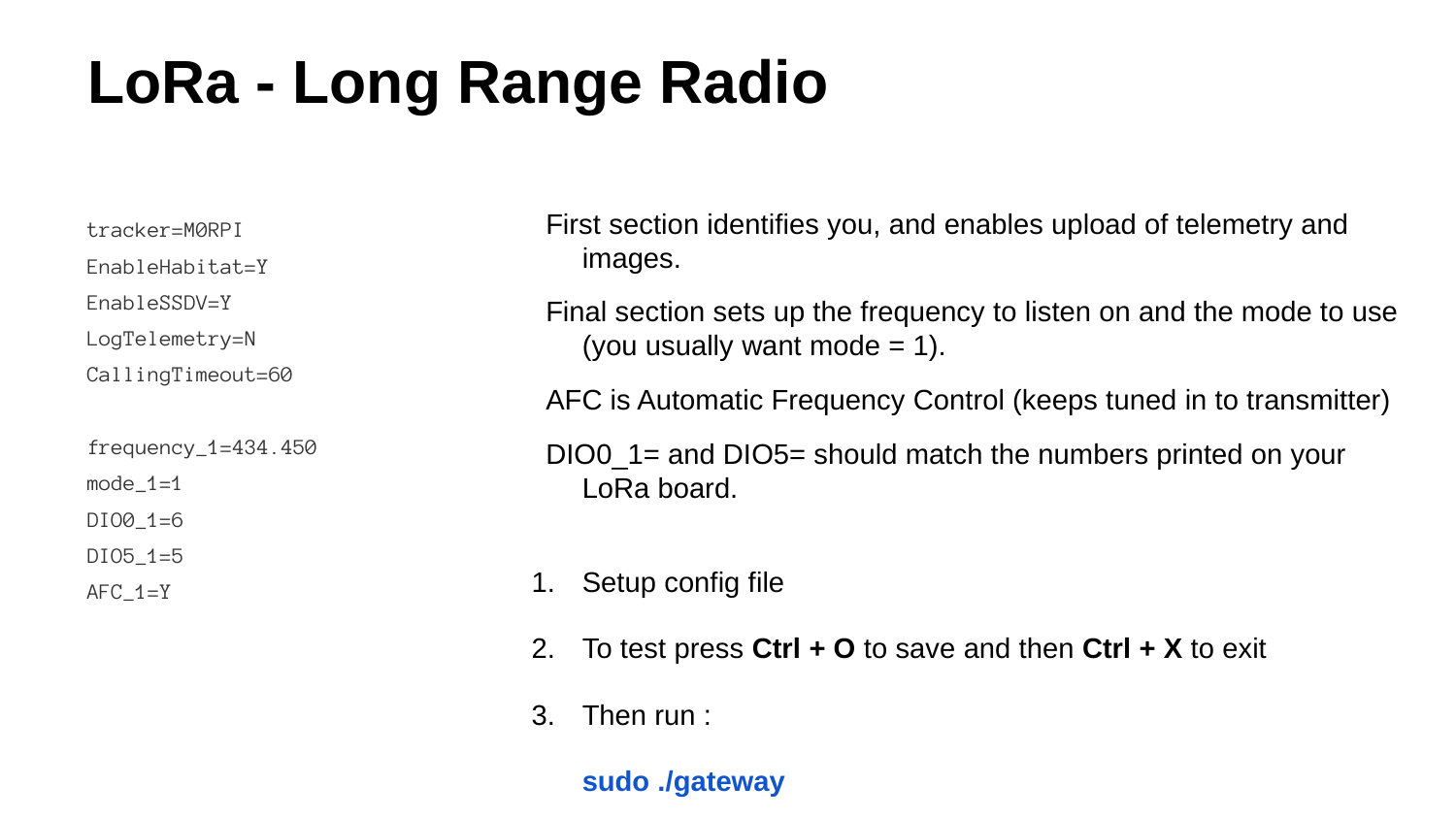

# LoRa - Long Range Radio
tracker=M0RPI
EnableHabitat=Y
EnableSSDV=Y
LogTelemetry=N
CallingTimeout=60

frequency_1=434.450
mode_1=1
DIO0_1=6
DIO5_1=5
AFC_1=Y

First section identifies you, and enables upload of telemetry and images.
Final section sets up the frequency to listen on and the mode to use (you usually want mode = 1).
AFC is Automatic Frequency Control (keeps tuned in to transmitter)
DIO0_1= and DIO5= should match the numbers printed on your LoRa board.
Setup config file
To test press Ctrl + O to save and then Ctrl + X to exit
Then run :
sudo ./gateway